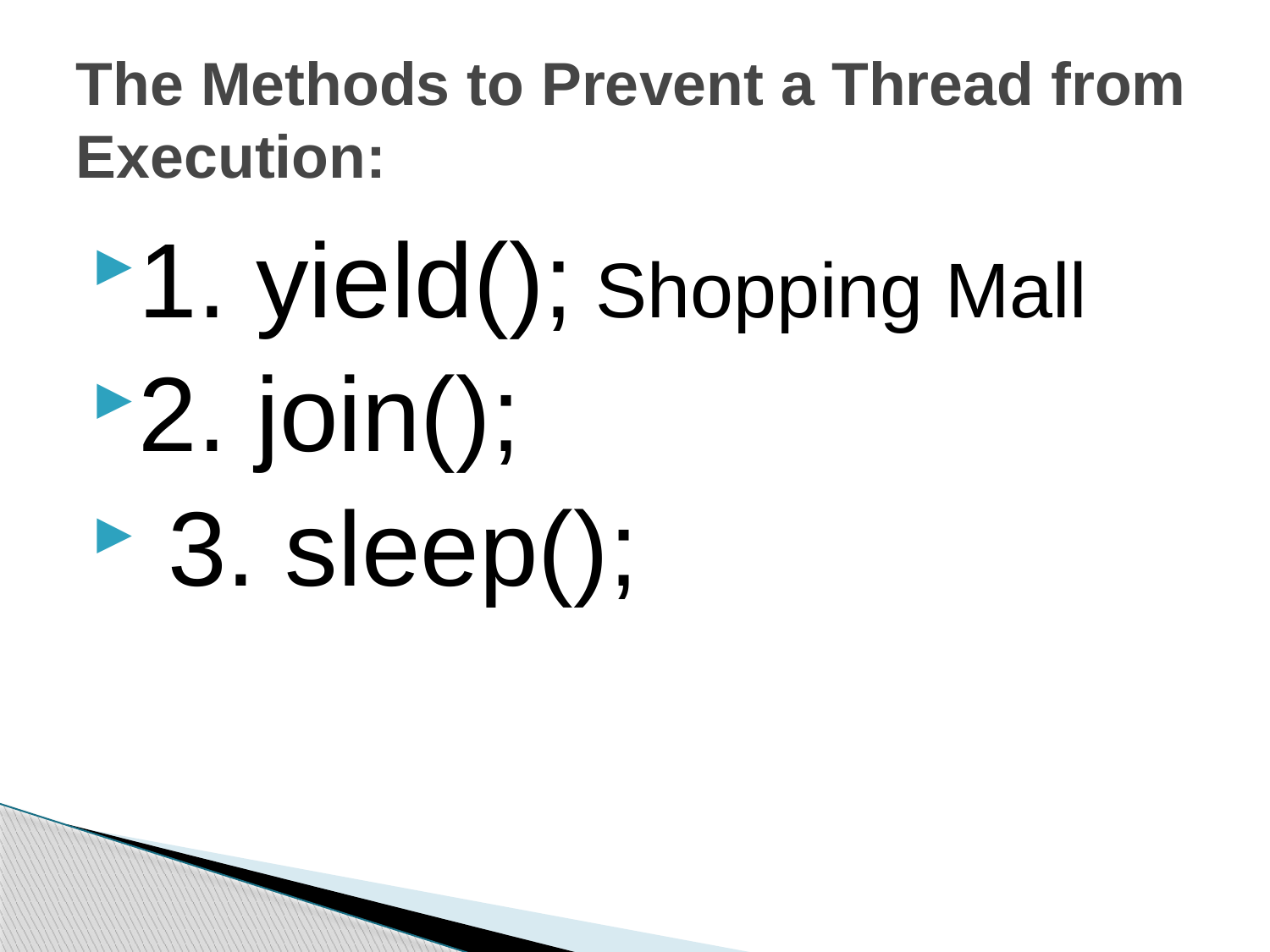

# The Methods to Prevent a Thread from Execution:
1. yield(); Shopping Mall
2. join();
 3. sleep();